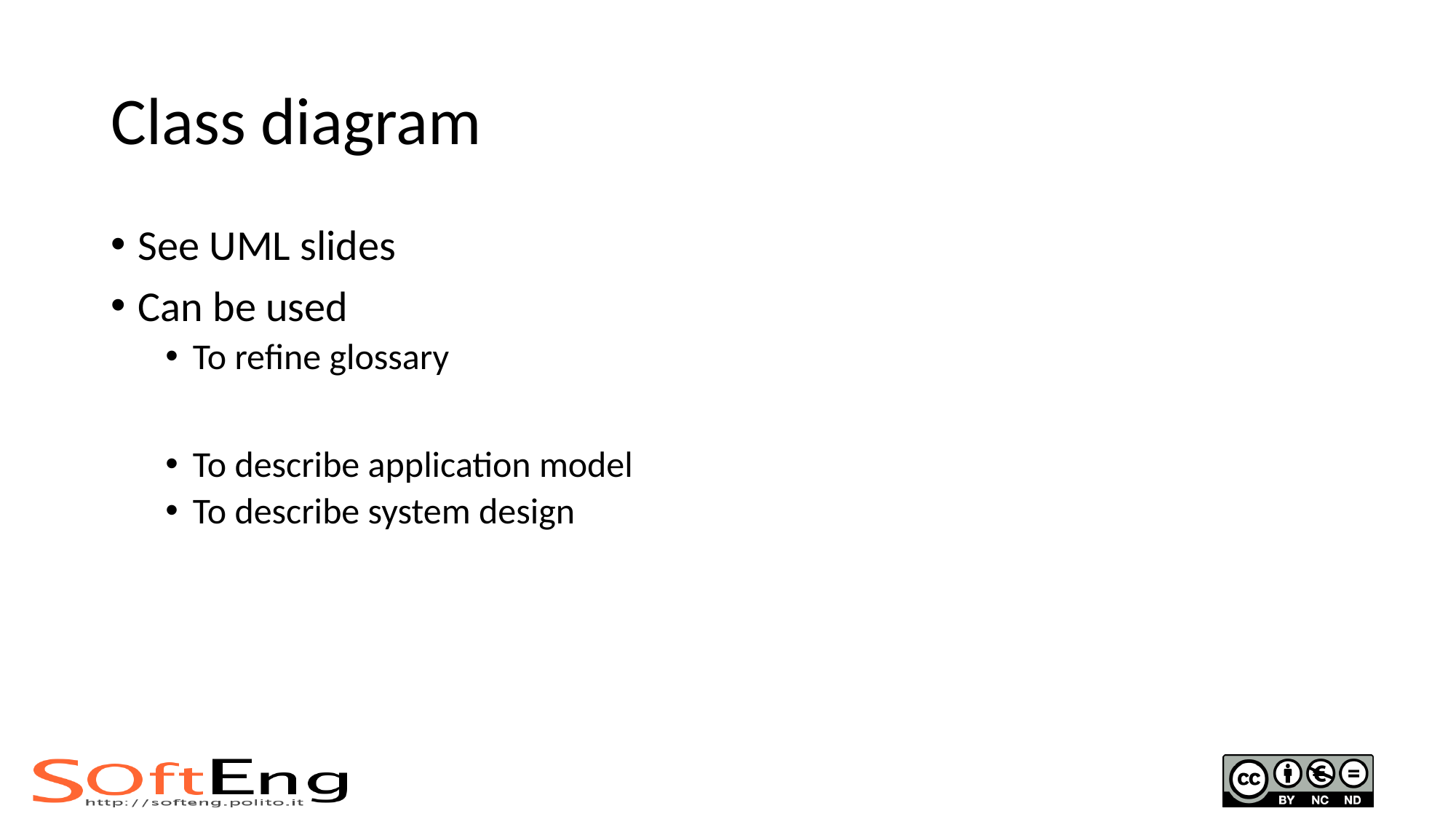

# Class diagram
See UML slides
Can be used
To refine glossary

To describe application model
To describe system design